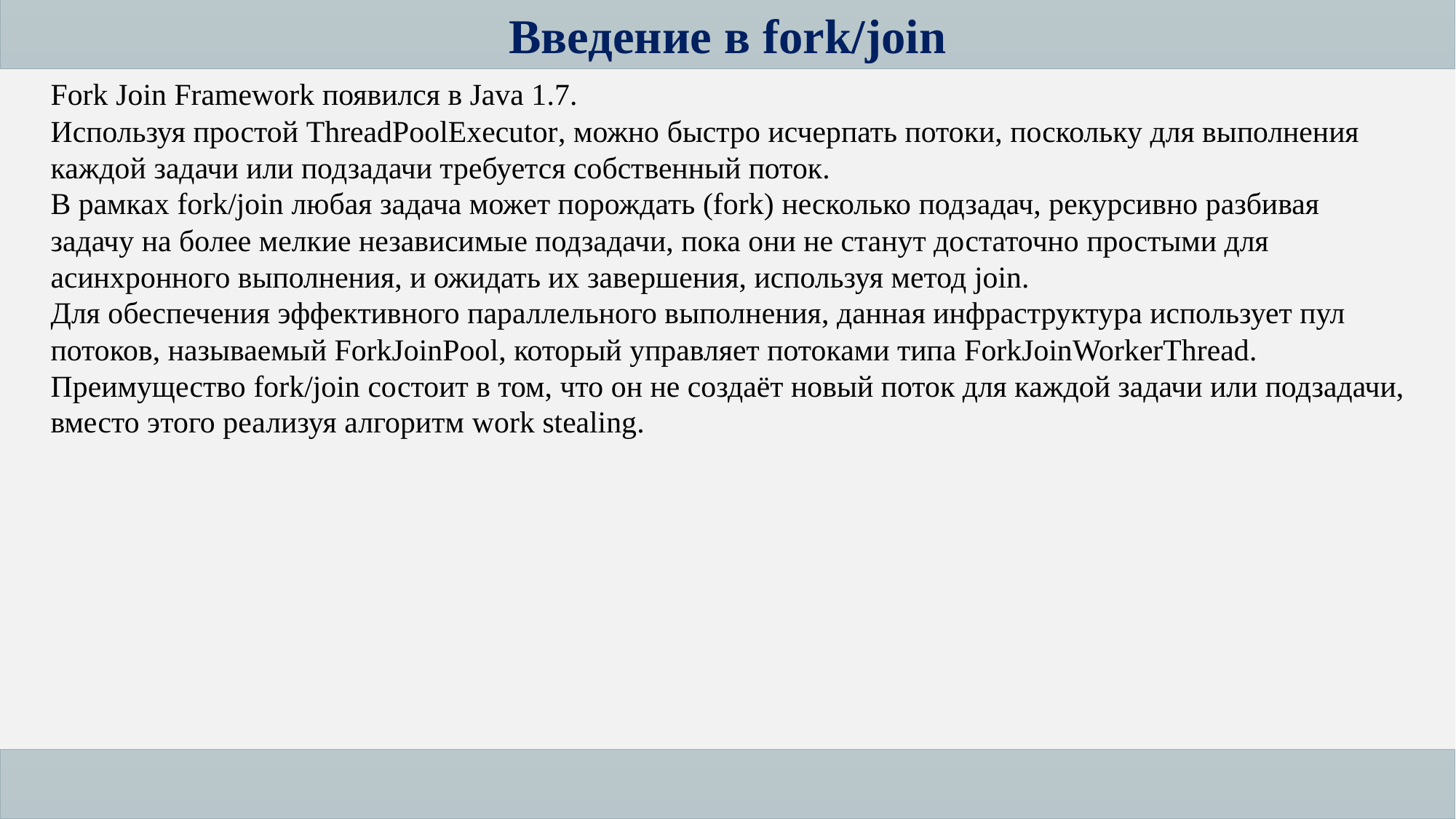

Введение в fork/join
Fork Join Framework появился в Java 1.7.
Используя простой ThreadPoolExecutor, можно быстро исчерпать потоки, поскольку для выполнения каждой задачи или подзадачи требуется собственный поток.
В рамках fork/join любая задача может порождать (fork) несколько подзадач, рекурсивно разбивая задачу на более мелкие независимые подзадачи, пока они не станут достаточно простыми для асинхронного выполнения, и ожидать их завершения, используя метод join.
Для обеспечения эффективного параллельного выполнения, данная инфраструктура использует пул потоков, называемый ForkJoinPool, который управляет потоками типа ForkJoinWorkerThread.
Преимущество fork/join состоит в том, что он не создаёт новый поток для каждой задачи или подзадачи, вместо этого реализуя алгоритм work stealing.